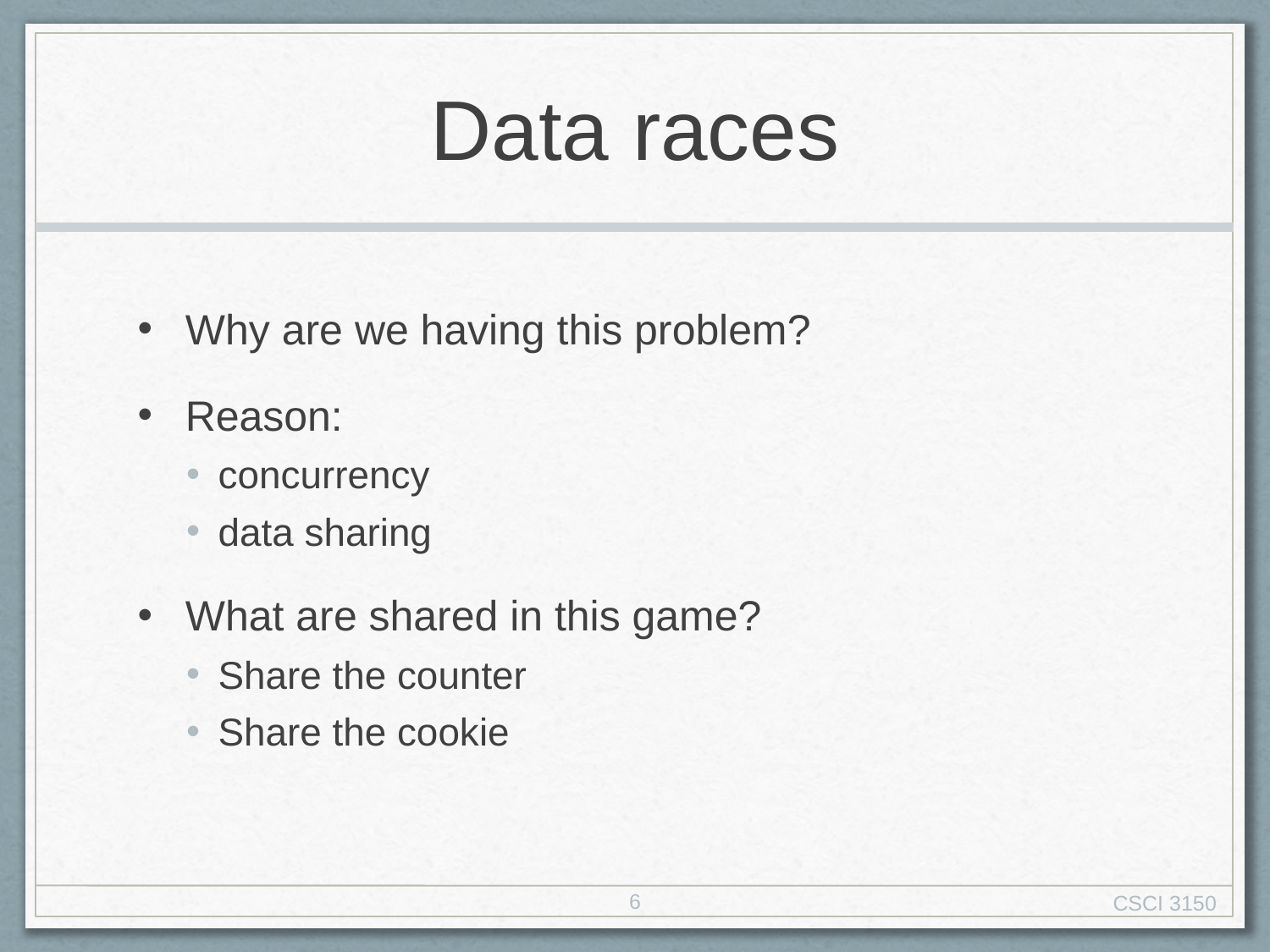

# Data races
Why are we having this problem?
Reason:
concurrency
data sharing
What are shared in this game?
Share the counter
Share the cookie
6
CSCI 3150